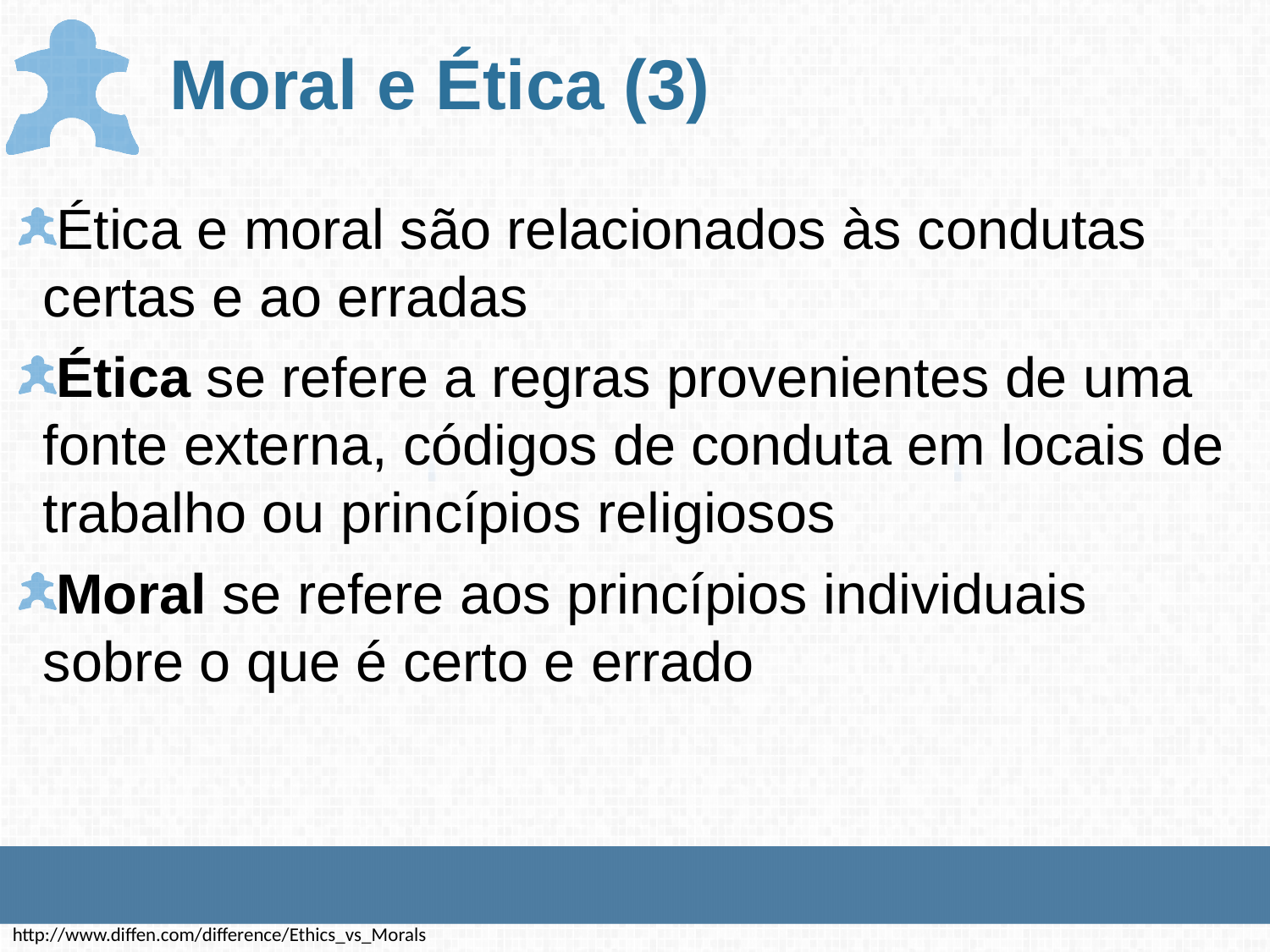

# Moral e Ética (3)
Ética e moral são relacionados às condutas certas e ao erradas
Ética se refere a regras provenientes de uma fonte externa, códigos de conduta em locais de trabalho ou princípios religiosos
Moral se refere aos princípios individuais sobre o que é certo e errado
http://www.diffen.com/difference/Ethics_vs_Morals